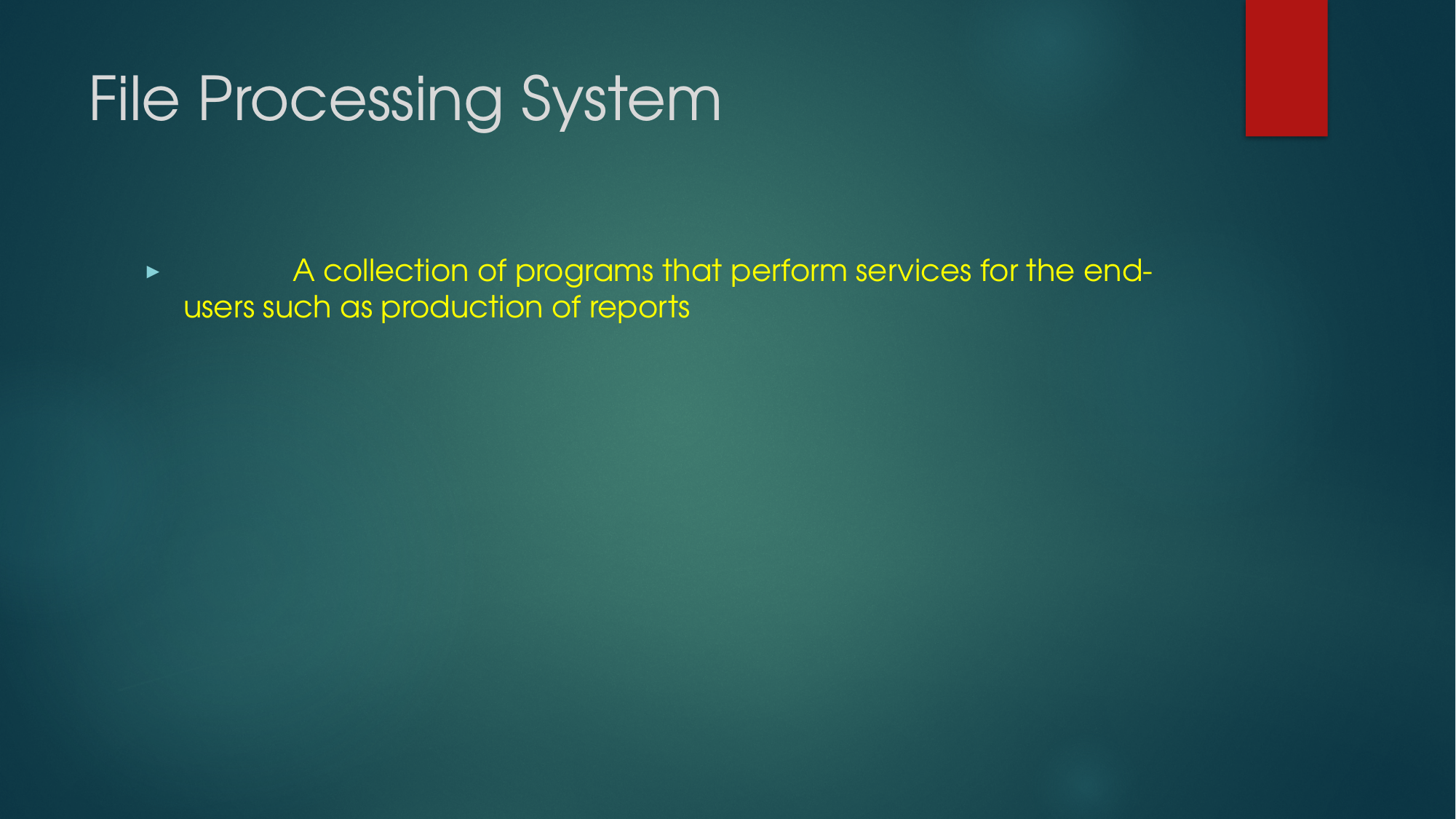

# File Processing System
	A collection of programs that perform services for the end-users such as production of reports